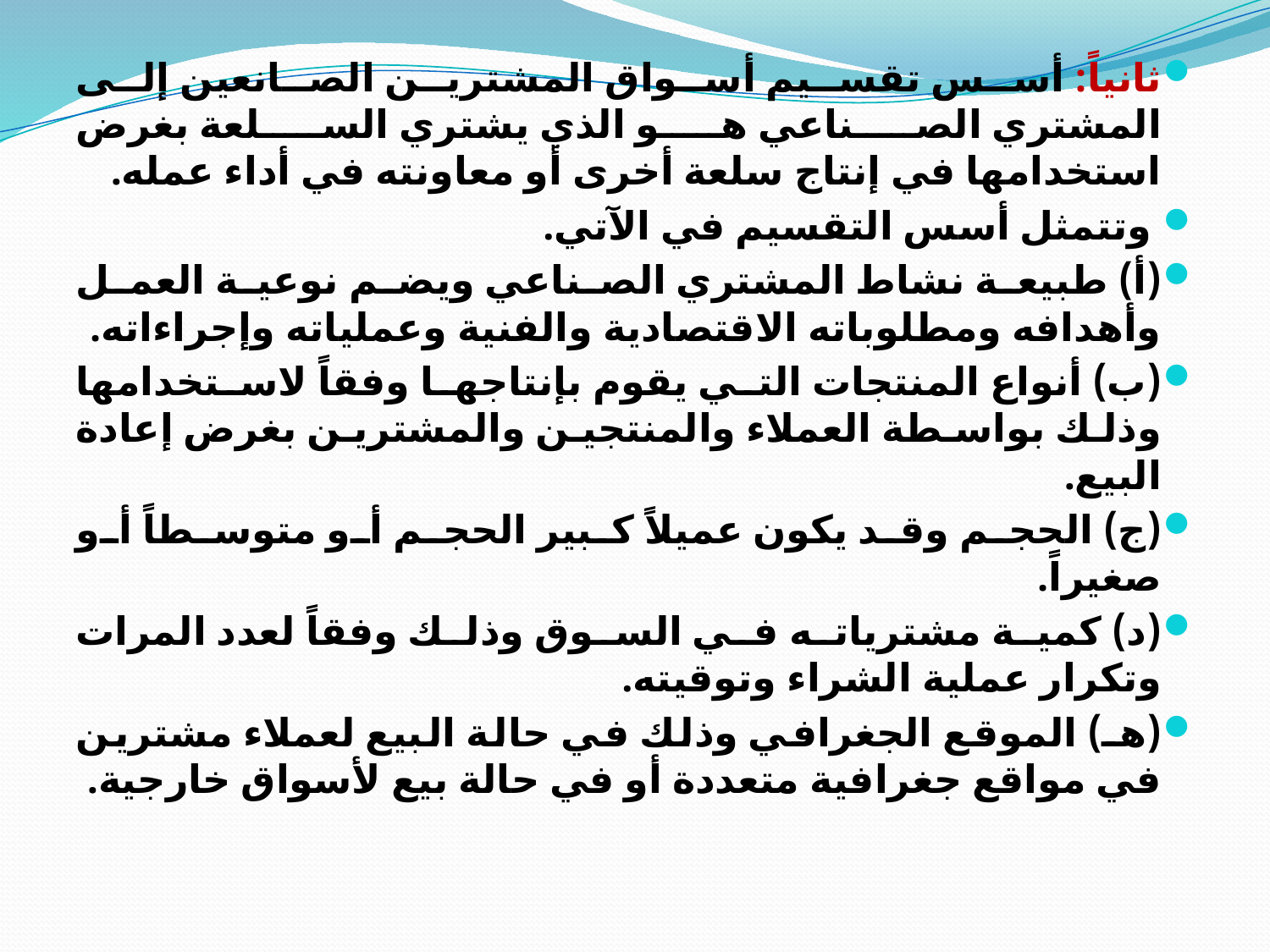

ثانياً: أسس تقسيم أسواق المشترين الصانعين إلى المشتري الصناعي هو الذي يشتري السلعة بغرض استخدامها في إنتاج سلعة أخرى أو معاونته في أداء عمله.
 وتتمثل أسس التقسيم في الآتي.
(أ) طبيعة نشاط المشتري الصناعي ويضم نوعية العمل وأهدافه ومطلوباته الاقتصادية والفنية وعملياته وإجراءاته.
(ب) أنواع المنتجات التي يقوم بإنتاجها وفقاً لاستخدامها وذلك بواسطة العملاء والمنتجين والمشترين بغرض إعادة البيع.
(ج) الحجم وقد يكون عميلاً كبير الحجم أو متوسطاً أو صغيراً.
(د) كمية مشترياته في السوق وذلك وفقاً لعدد المرات وتكرار عملية الشراء وتوقيته.
(هـ) الموقع الجغرافي وذلك في حالة البيع لعملاء مشترين في مواقع جغرافية متعددة أو في حالة بيع لأسواق خارجية.